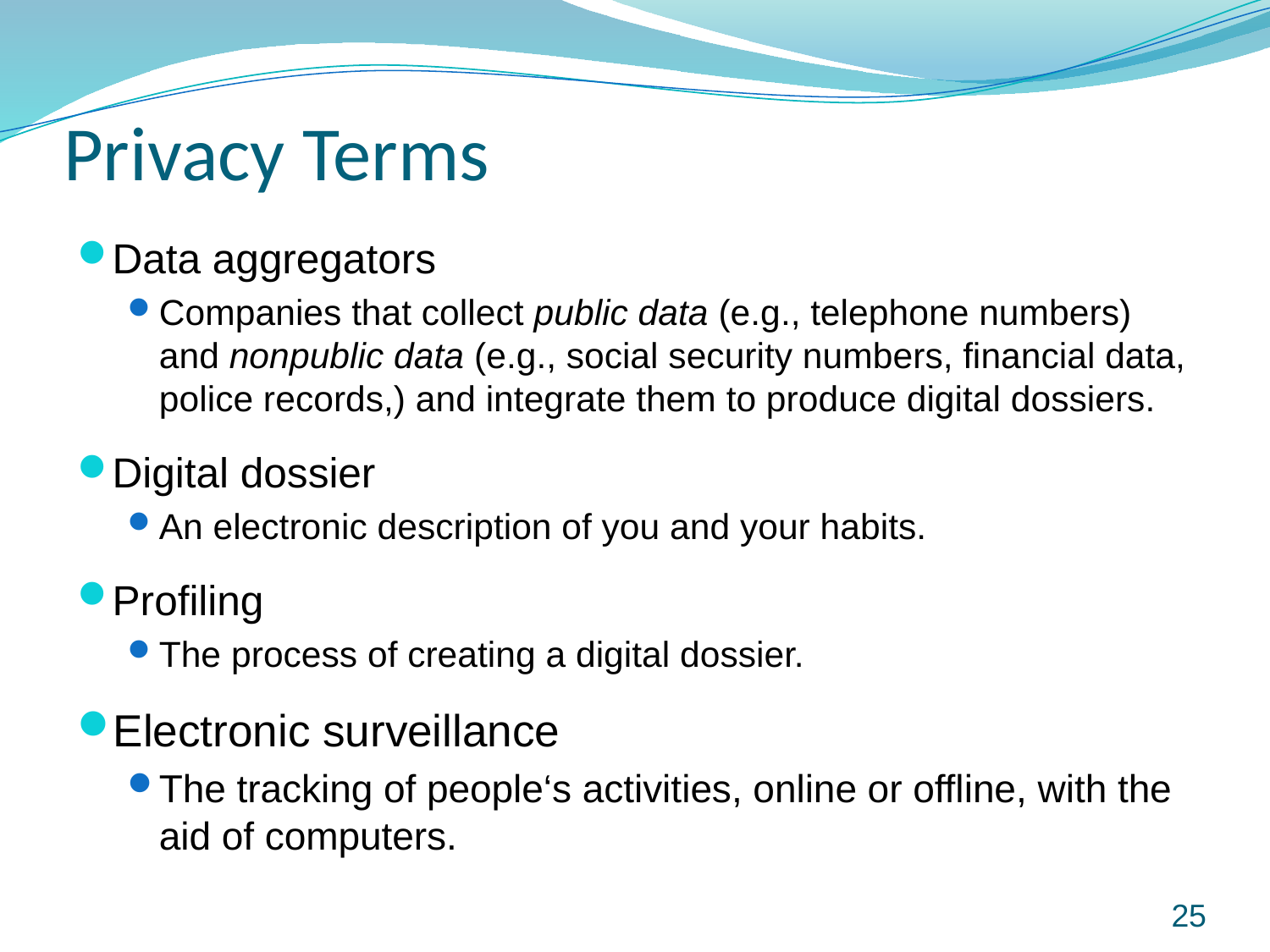

# Privacy Terms
Data aggregators
Companies that collect public data (e.g., telephone numbers) and nonpublic data (e.g., social security numbers, financial data, police records,) and integrate them to produce digital dossiers.

Digital dossier
An electronic description of you and your habits.

Profiling
The process of creating a digital dossier.

Electronic surveillance
The tracking of people‘s activities, online or offline, with the aid of computers.

25